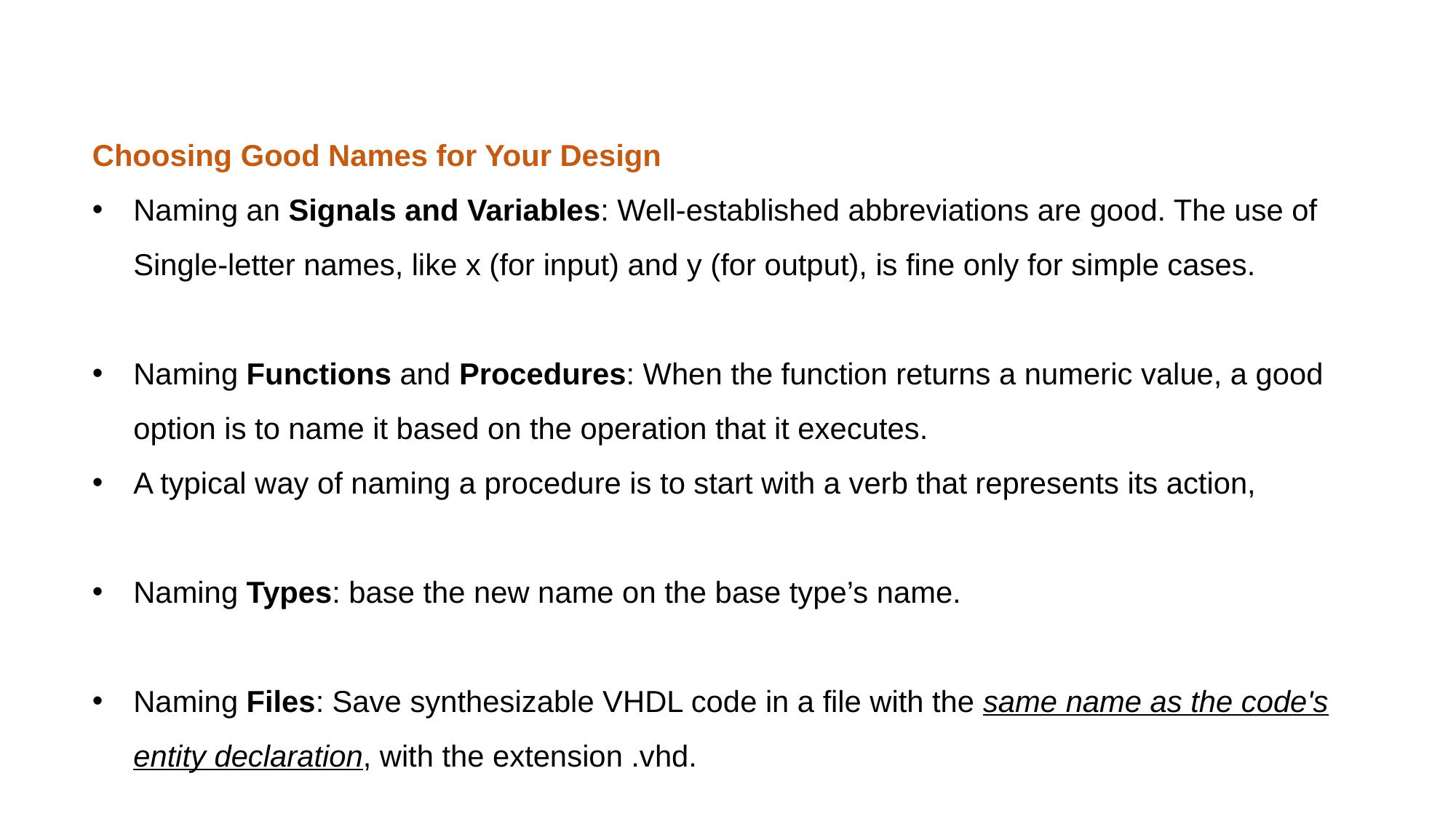

Choosing Good Names for Your Design
Naming an Signals and Variables: Well-established abbreviations are good. The use of Single-letter names, like x (for input) and y (for output), is fine only for simple cases.

Naming Functions and Procedures: When the function returns a numeric value, a good option is to name it based on the operation that it executes.
A typical way of naming a procedure is to start with a verb that represents its action,

Naming Types: base the new name on the base type’s name.

Naming Files: Save synthesizable VHDL code in a file with the same name as the code's entity declaration, with the extension .vhd.